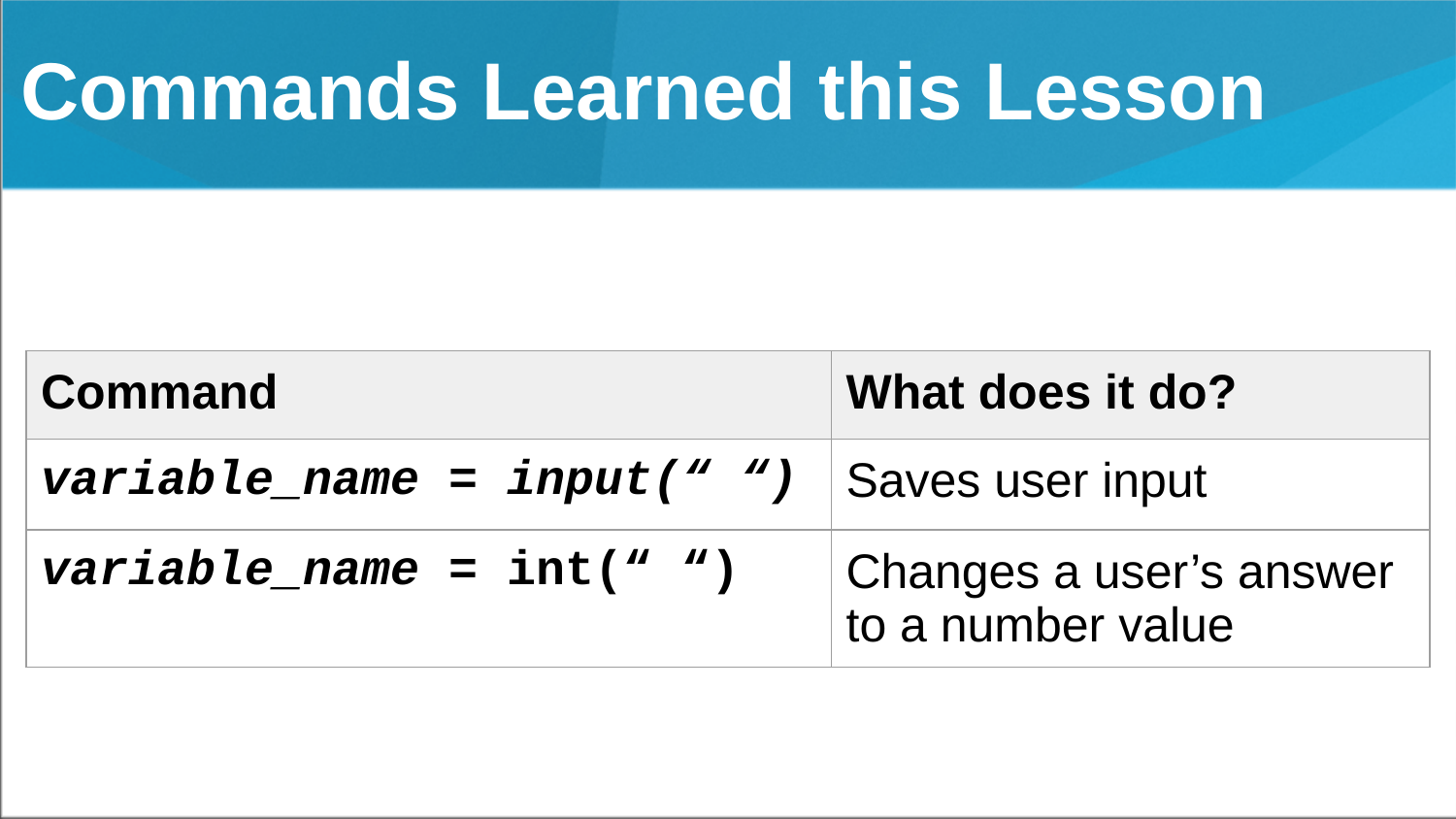

# Commands Learned this Lesson
| Command | What does it do? |
| --- | --- |
| variable\_name = input(“ “) | Saves user input |
| variable\_name = int(“ “) | Changes a user’s answer to a number value |